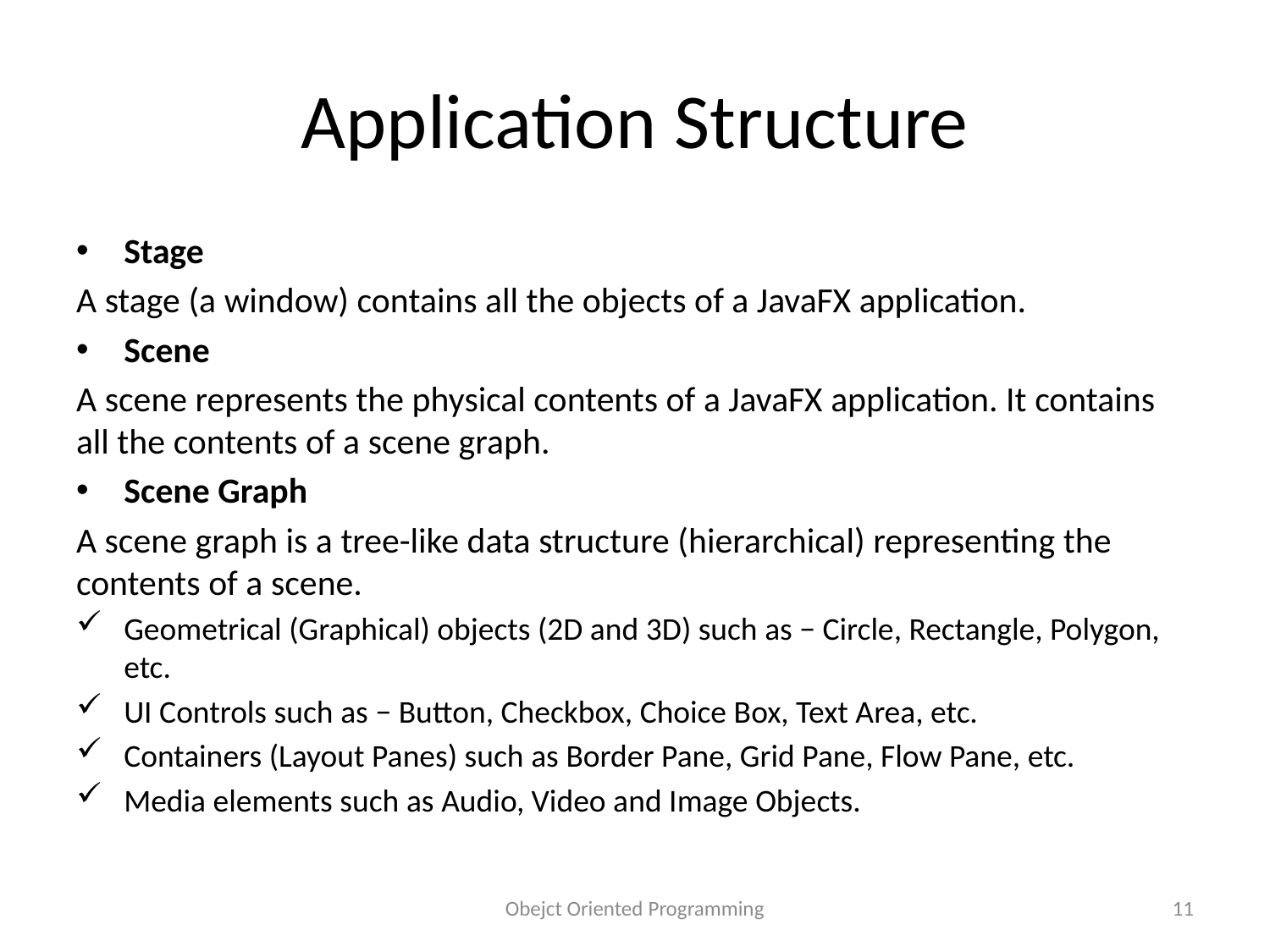

# Application Structure
Stage
A stage (a window) contains all the objects of a JavaFX application.
Scene
A scene represents the physical contents of a JavaFX application. It contains all the contents of a scene graph.
Scene Graph
A scene graph is a tree-like data structure (hierarchical) representing the contents of a scene.
Geometrical (Graphical) objects (2D and 3D) such as − Circle, Rectangle, Polygon, etc.
UI Controls such as − Button, Checkbox, Choice Box, Text Area, etc.
Containers (Layout Panes) such as Border Pane, Grid Pane, Flow Pane, etc.
Media elements such as Audio, Video and Image Objects.

Obejct Oriented Programming
11